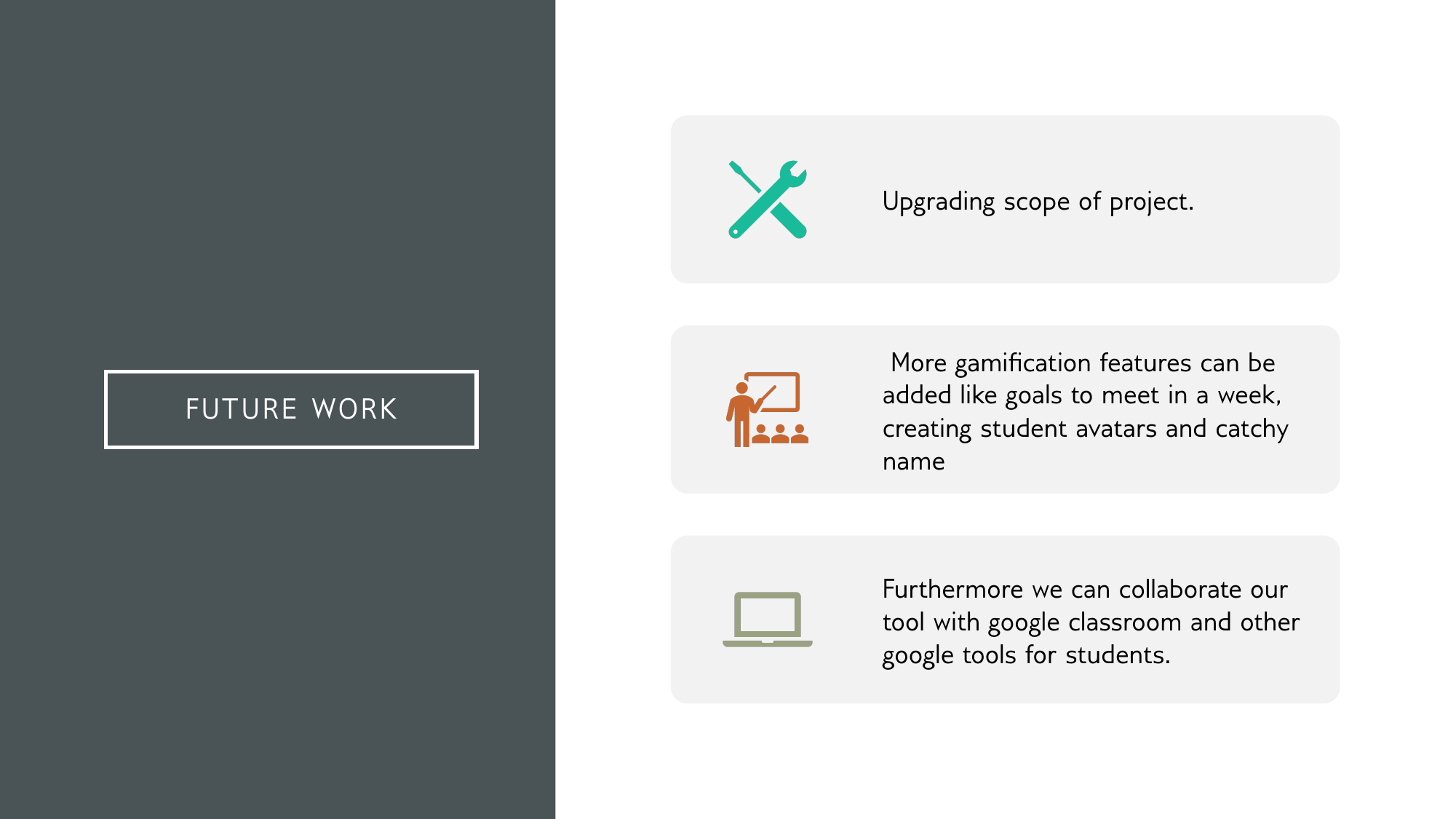

Upgrading scope of project.
 More gamification features can be added like goals to meet in a week, creating student avatars and catchy name
Furthermore we can collaborate our tool with google classroom and other google tools for students.
# Future work